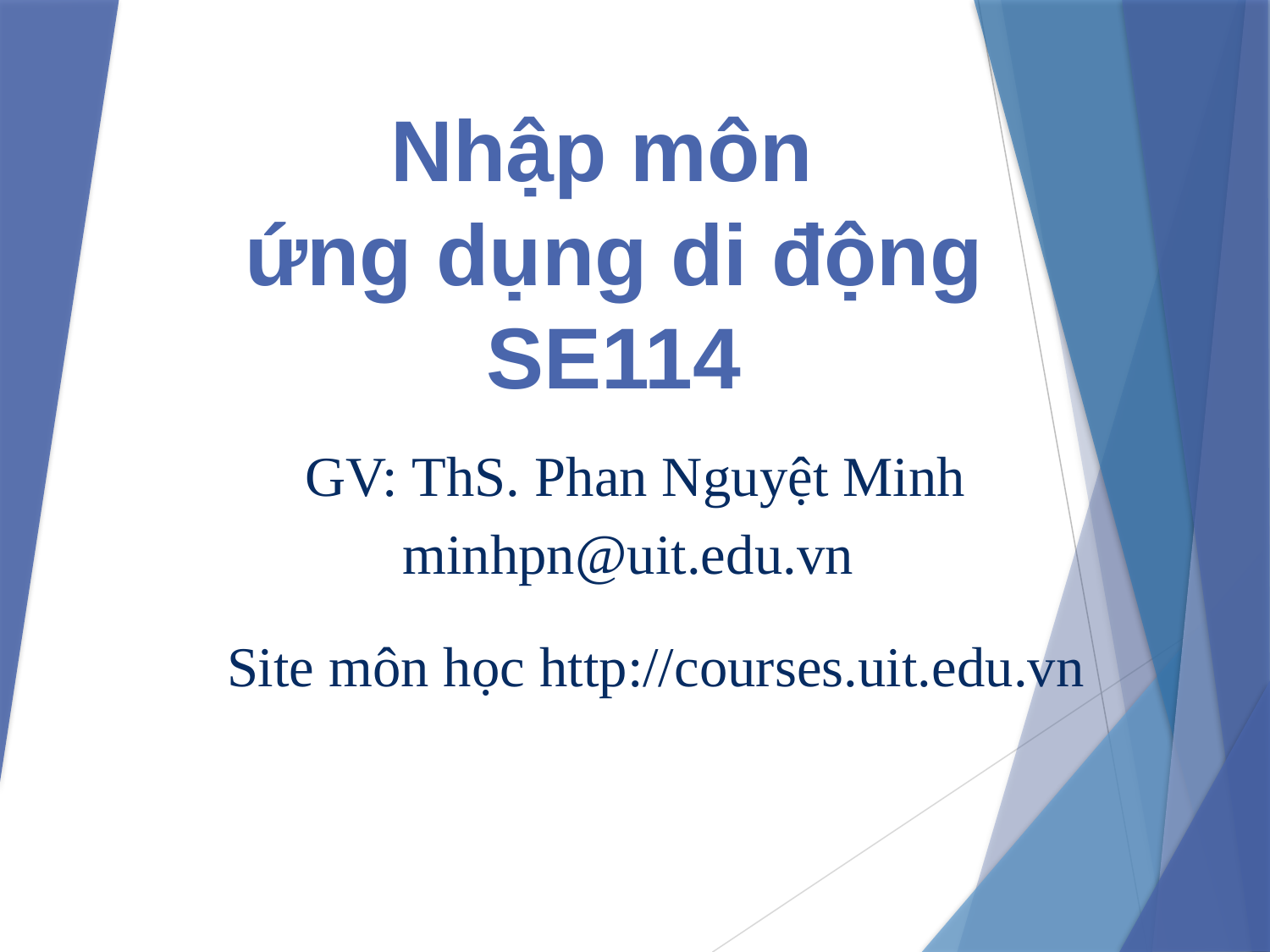

# Nhập môn ứng dụng di động SE114
GV: ThS. Phan Nguyệt Minh
minhpn@uit.edu.vn
Site môn học http://courses.uit.edu.vn